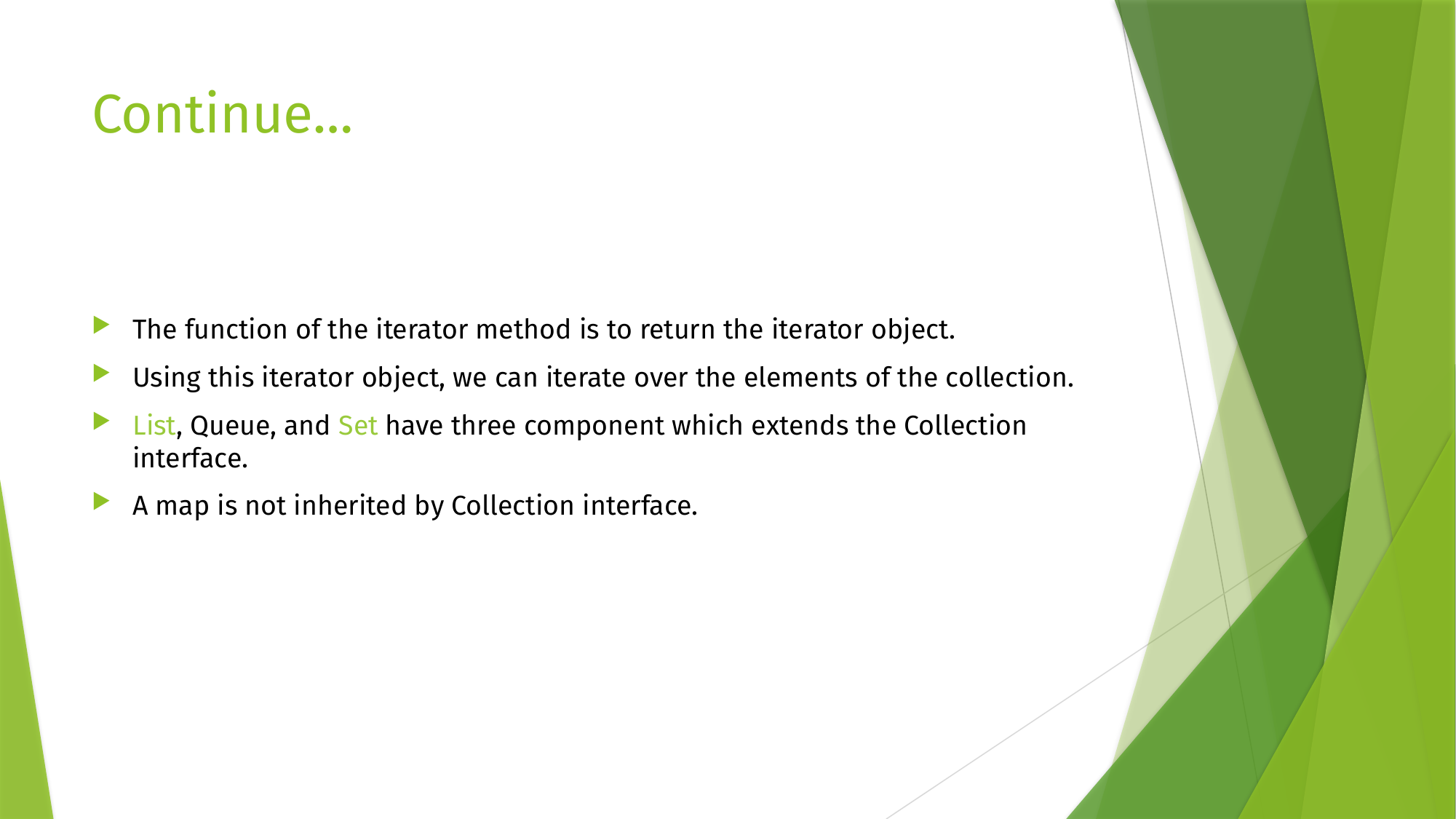

# Continue…

The function of the iterator method is to return the iterator object.
Using this iterator object, we can iterate over the elements of the collection.
List, Queue, and Set have three component which extends the Collection interface.
A map is not inherited by Collection interface.